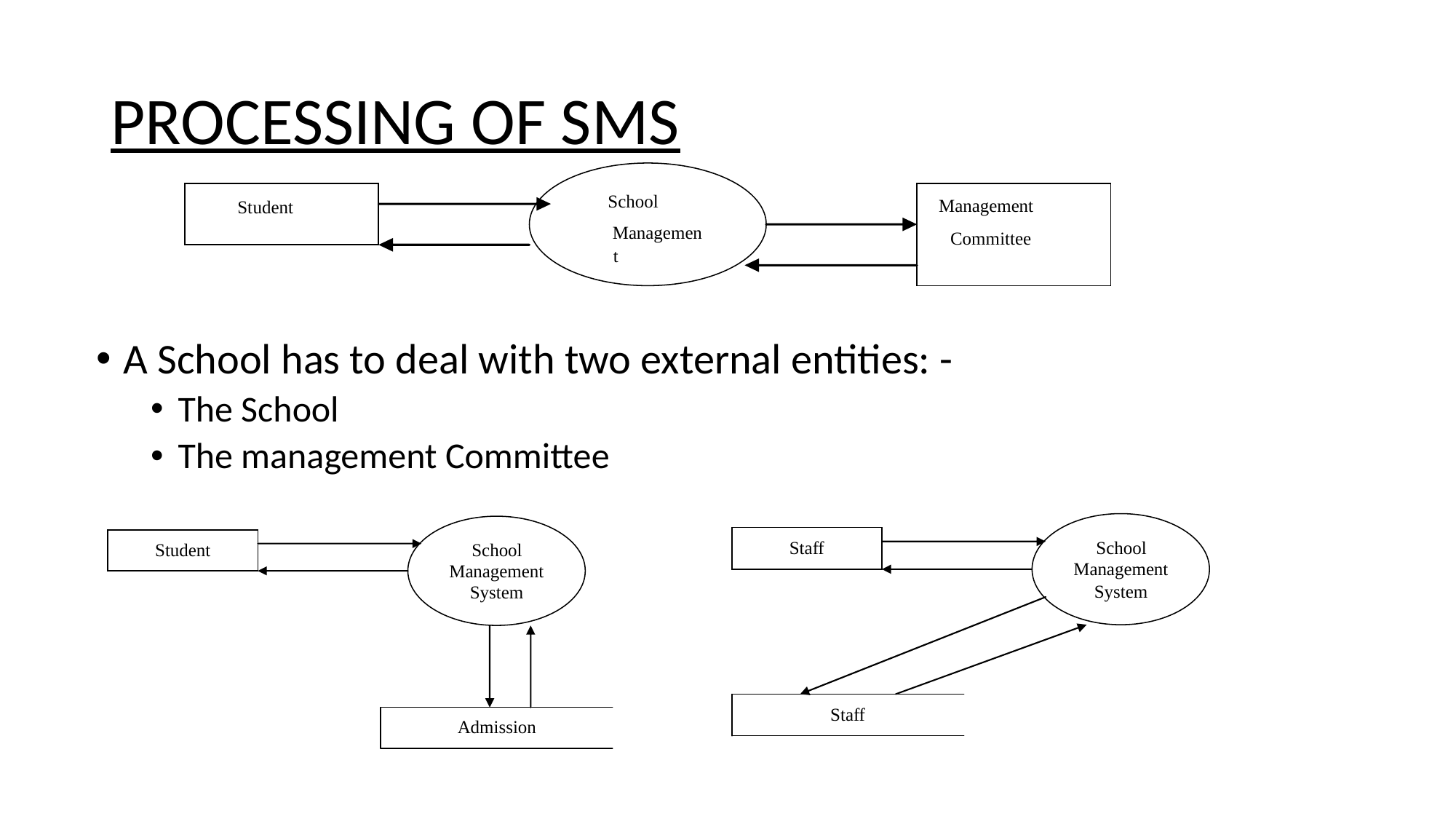

# PROCESSING OF SMS

A School has to deal with two external entities: -
The School
The management Committee

School
Management
St
udent

Management

Committee

Staff

School

Management

System

Staff

School
Student

Management

System

Admission